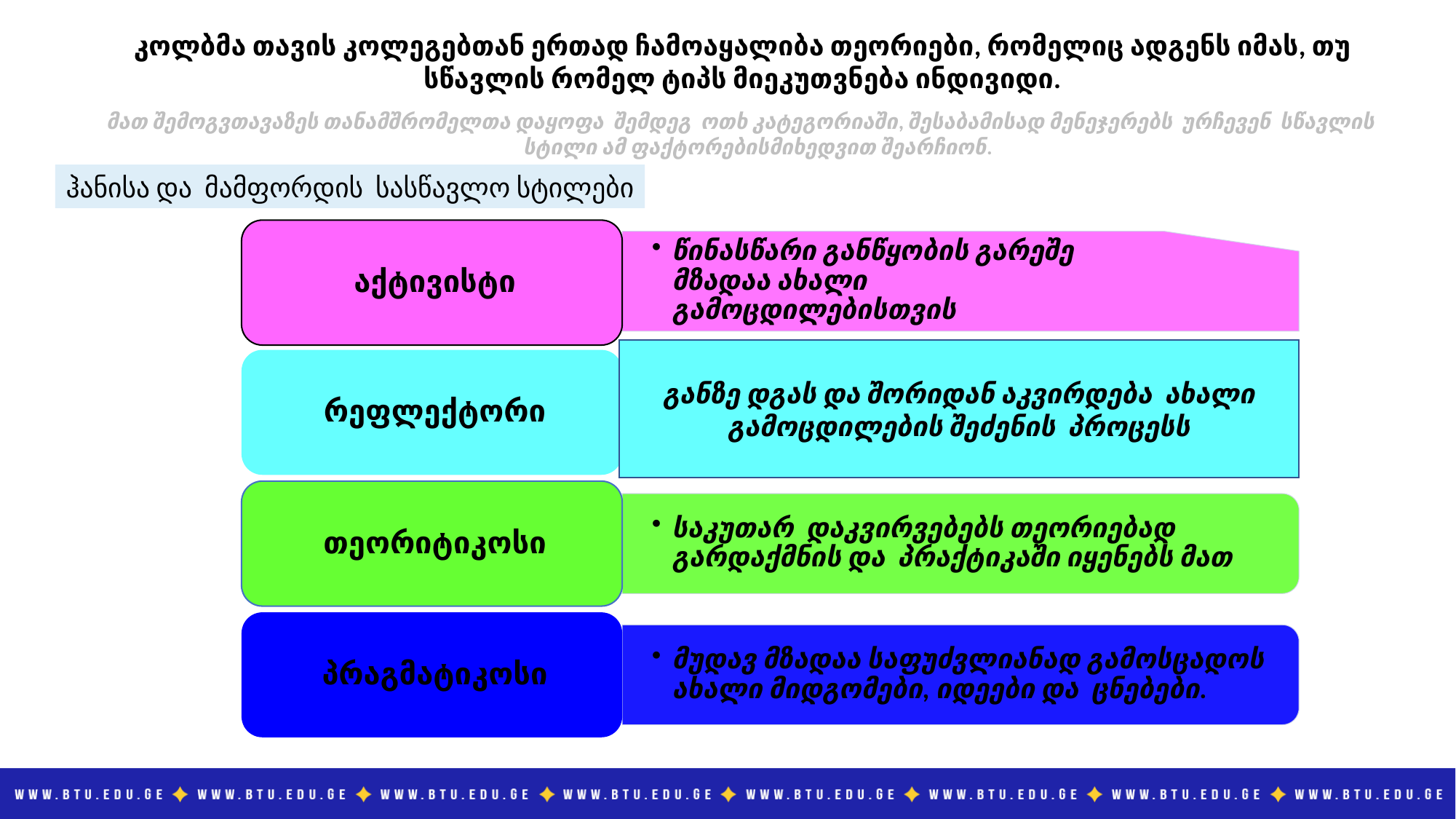

კოლბმა თავის კოლეგებთან ერთად ჩამოაყალიბა თეორიები, რომელიც ადგენს იმას, თუ სწავლის რომელ ტიპს მიეკუთვნება ინდივიდი.
მათ შემოგვთავაზეს თანამშრომელთა დაყოფა  შემდეგ  ოთხ კატეგორიაში, შესაბამისად მენეჯერებს  ურჩევენ  სწავლის სტილი ამ ფაქტორებისმიხედვით შეარჩიონ.
ჰანისა და  მამფორდის  სასწავლო სტილები
წინასწარი განწყობის გარეშე მზადაა ახალი გამოცდილებისთვის
აქტივისტი
რეფლექტორი
საკუთარ  დაკვირვებებს თეორიებად გარდაქმნის და  პრაქტიკაში იყენებს მათ
თეორიტიკოსი
მუდავ მზადაა საფუძვლიანად გამოსცადოს ახალი მიდგომები, იდეები და  ცნებები.
პრაგმატიკოსი
განზე დგას და შორიდან აკვირდება  ახალი გამოცდილების შეძენის  პროცესს